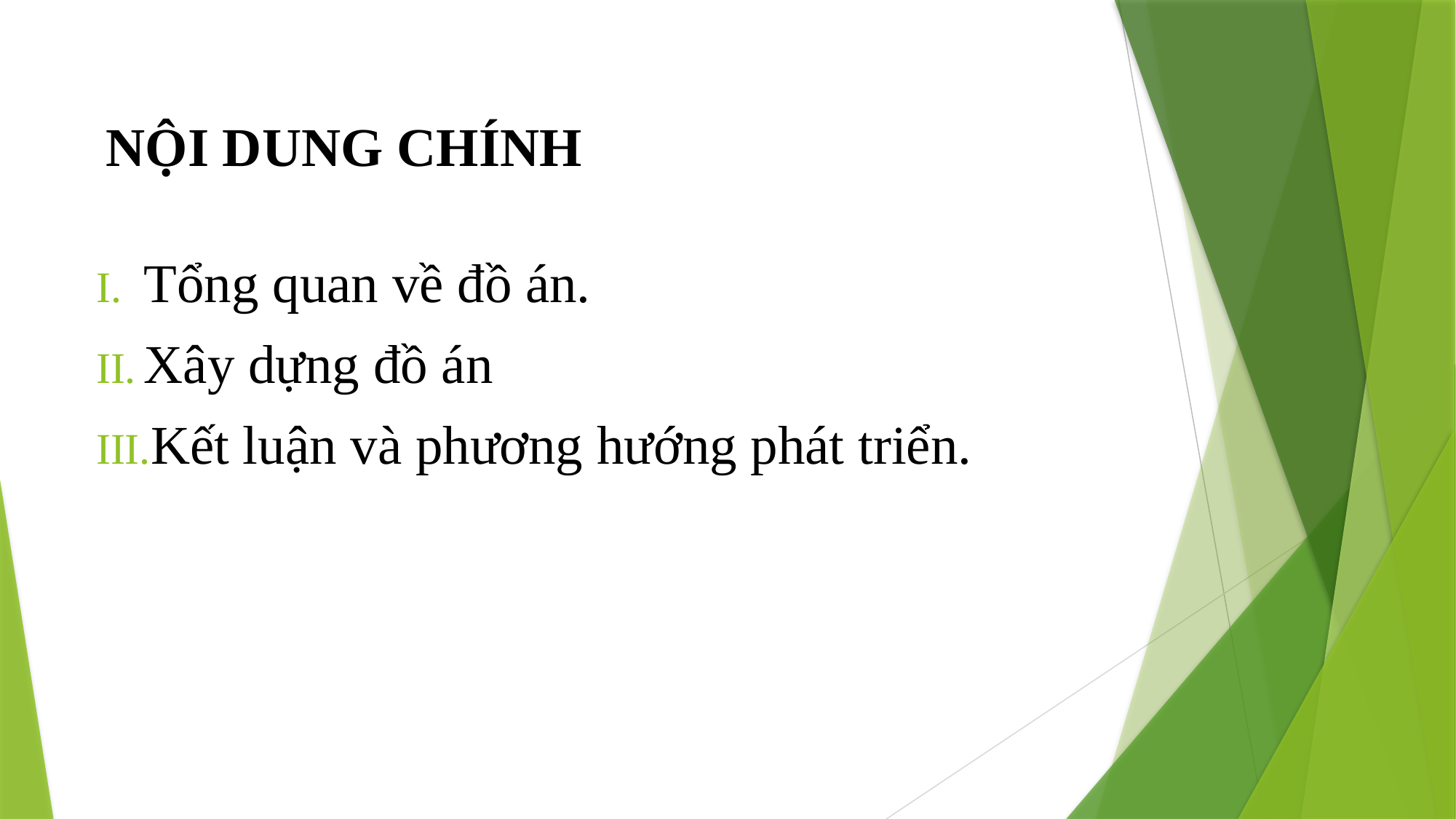

# NỘI DUNG CHÍNH

Tổng quan về đồ án.
Xây dựng đồ án
Kết luận và phương hướng phát triển.